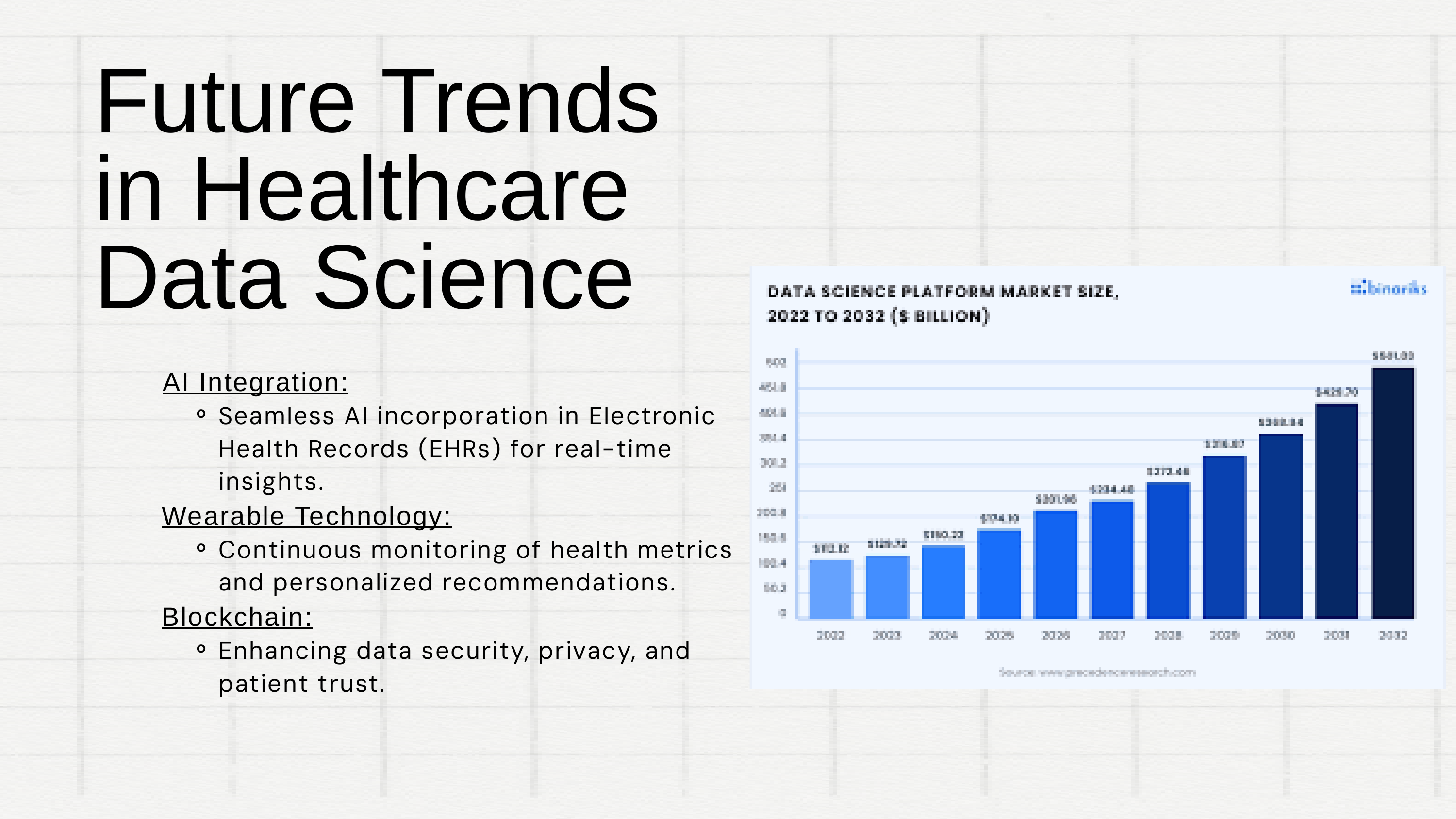

Future Trends    in Healthcare Data Science

   AI Integration:
Seamless AI incorporation in Electronic Health Records (EHRs) for real-time insights.
   Wearable Technology:
Continuous monitoring of health metrics and personalized recommendations.
   Blockchain:
Enhancing data security, privacy, and patient trust.